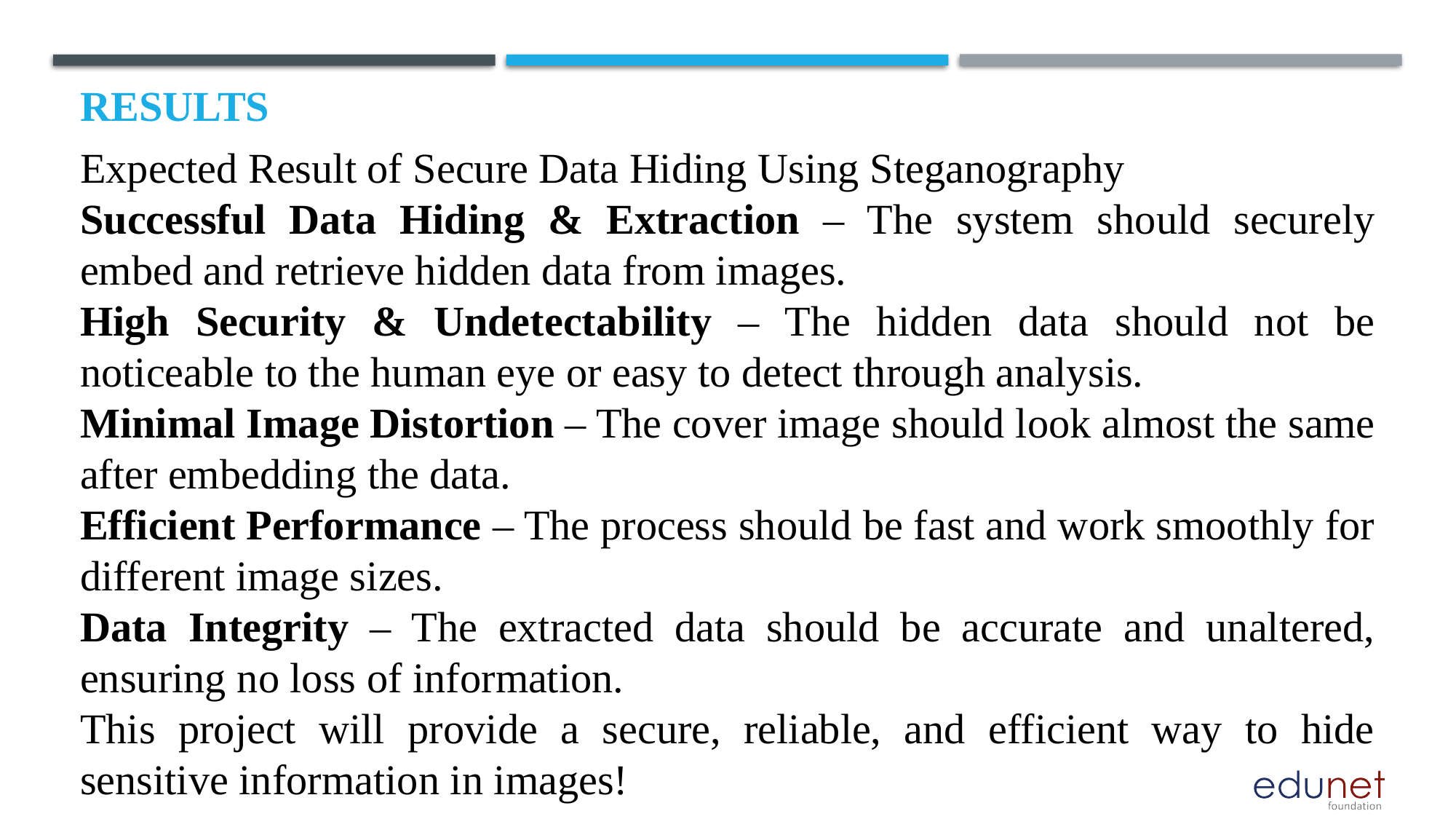

# Results
Expected Result of Secure Data Hiding Using Steganography
Successful Data Hiding & Extraction – The system should securely embed and retrieve hidden data from images.
High Security & Undetectability – The hidden data should not be noticeable to the human eye or easy to detect through analysis.
Minimal Image Distortion – The cover image should look almost the same after embedding the data.
Efficient Performance – The process should be fast and work smoothly for different image sizes.
Data Integrity – The extracted data should be accurate and unaltered, ensuring no loss of information.
This project will provide a secure, reliable, and efficient way to hide sensitive information in images!